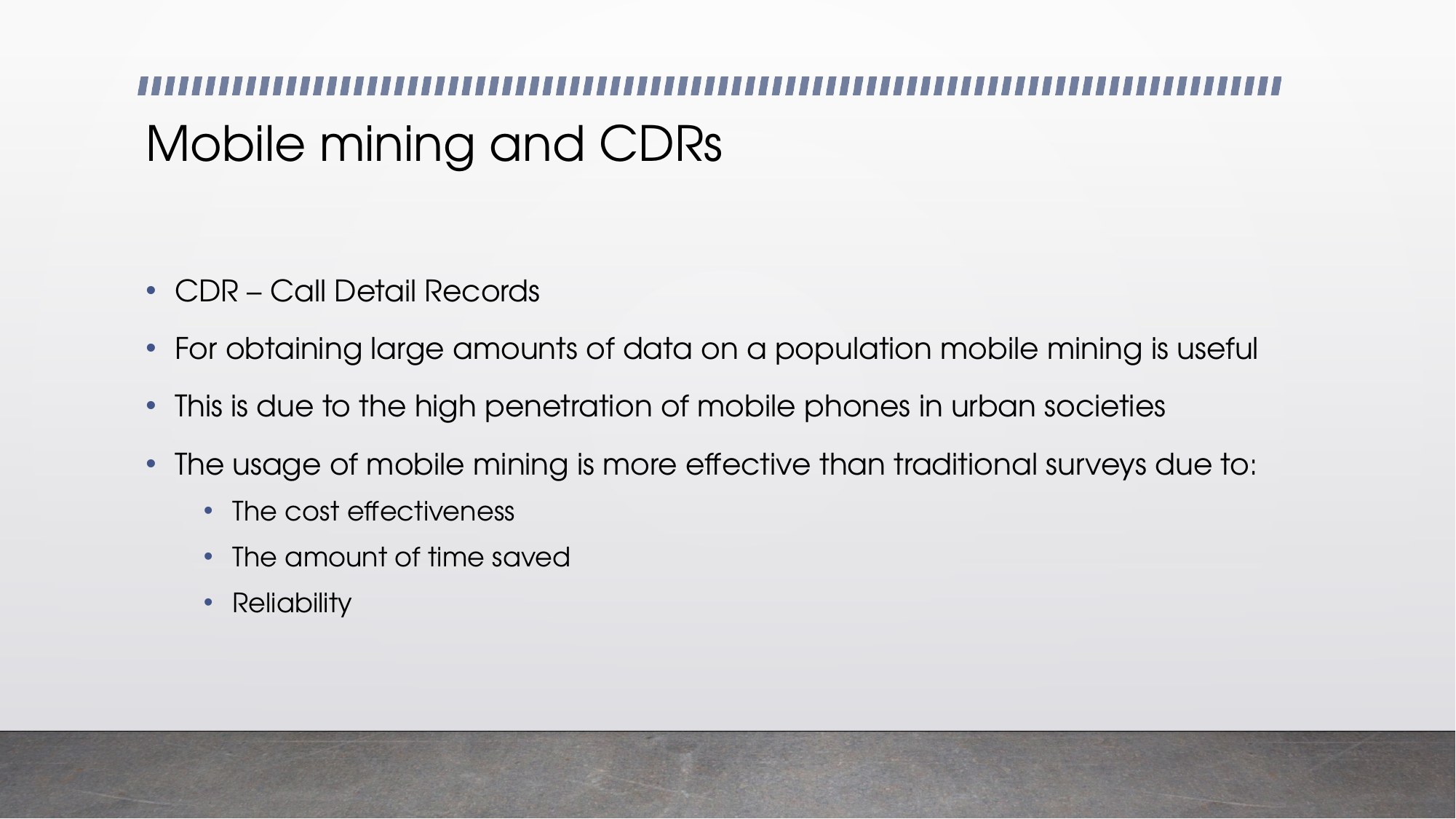

# Mobile mining and CDRs
CDR – Call Detail Records
For obtaining large amounts of data on a population mobile mining is useful
This is due to the high penetration of mobile phones in urban societies
The usage of mobile mining is more effective than traditional surveys due to:
The cost effectiveness
The amount of time saved
Reliability